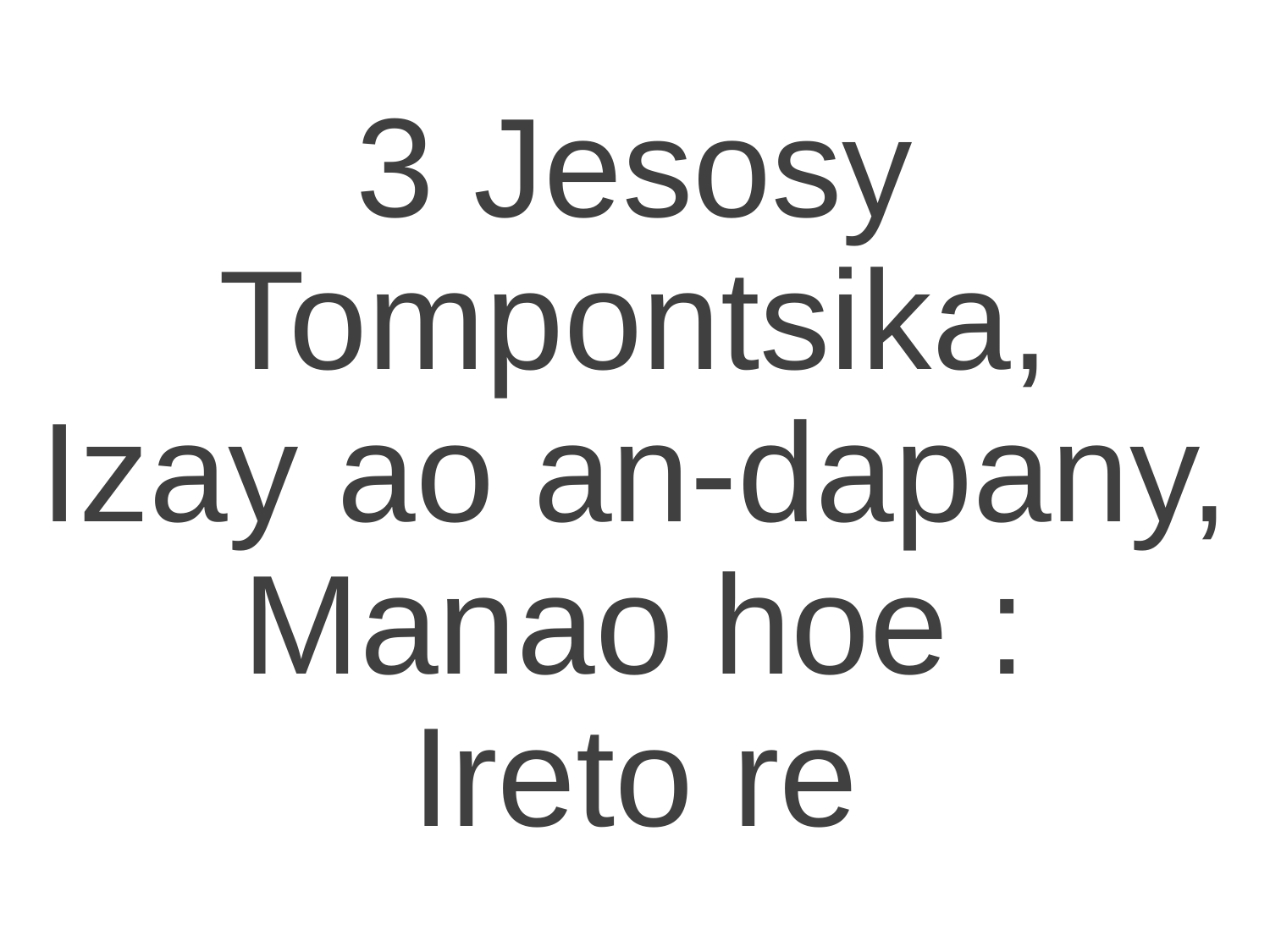

3 Jesosy Tompontsika,
Izay ao an-dapany,
Manao hoe :
Ireto re